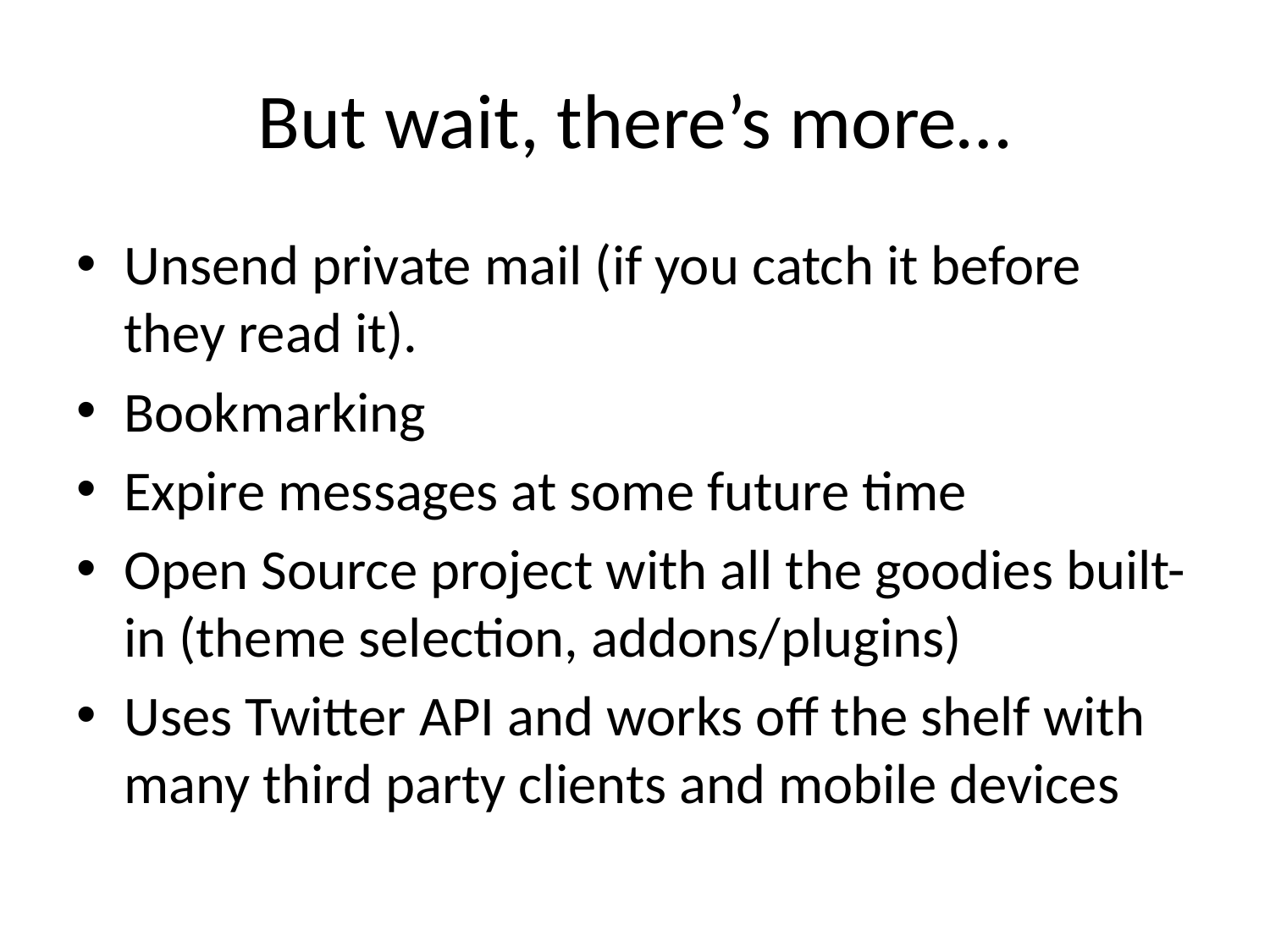

# But wait, there’s more…
Unsend private mail (if you catch it before they read it).
Bookmarking
Expire messages at some future time
Open Source project with all the goodies built-in (theme selection, addons/plugins)
Uses Twitter API and works off the shelf with many third party clients and mobile devices